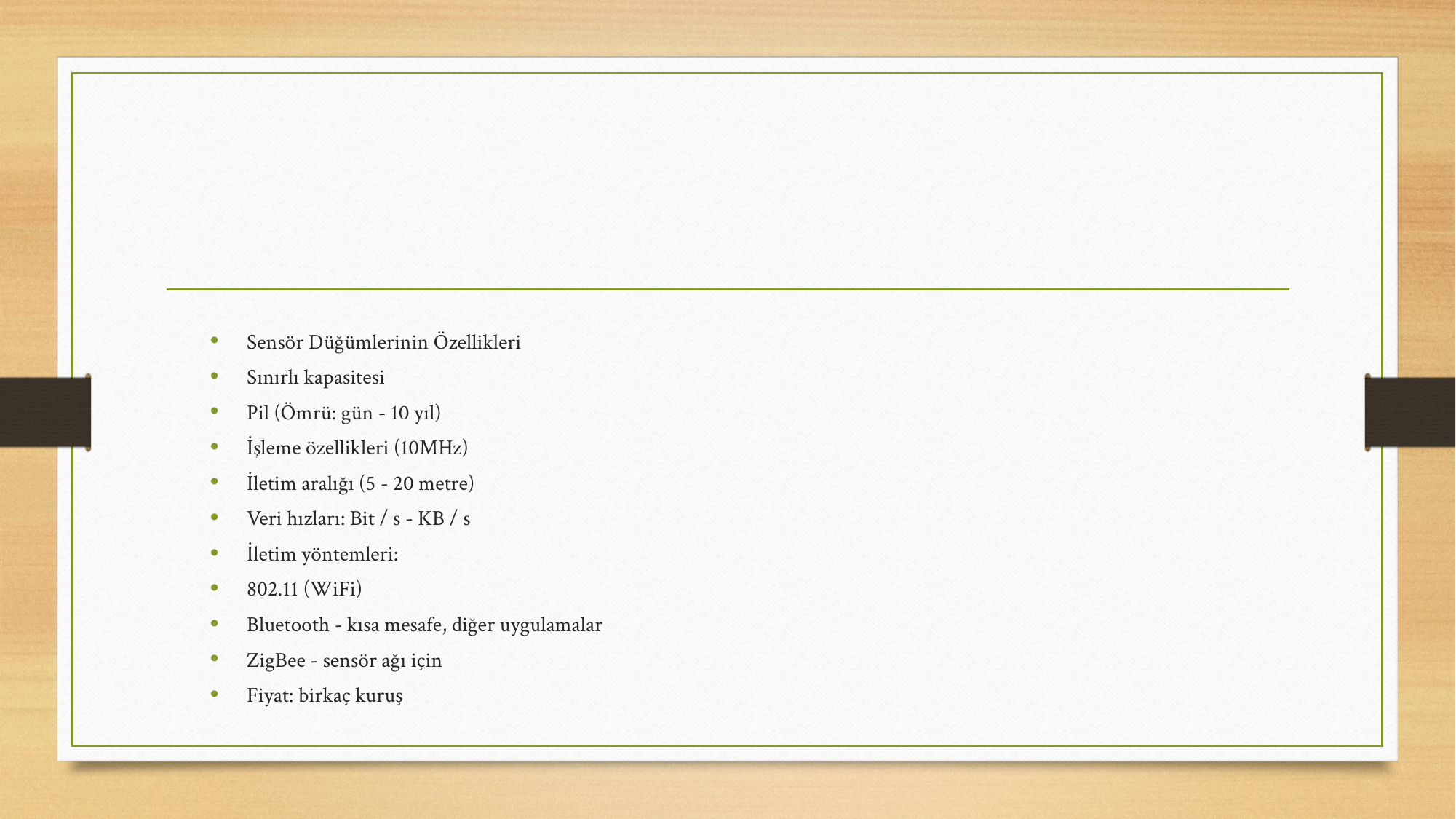

#
Sensör Düğümlerinin Özellikleri
Sınırlı kapasitesi
Pil (Ömrü: gün - 10 yıl)
İşleme özellikleri (10MHz)
İletim aralığı (5 - 20 metre)
Veri hızları: Bit / s - KB / s
İletim yöntemleri:
802.11 (WiFi)
Bluetooth - kısa mesafe, diğer uygulamalar
ZigBee - sensör ağı için
Fiyat: birkaç kuruş